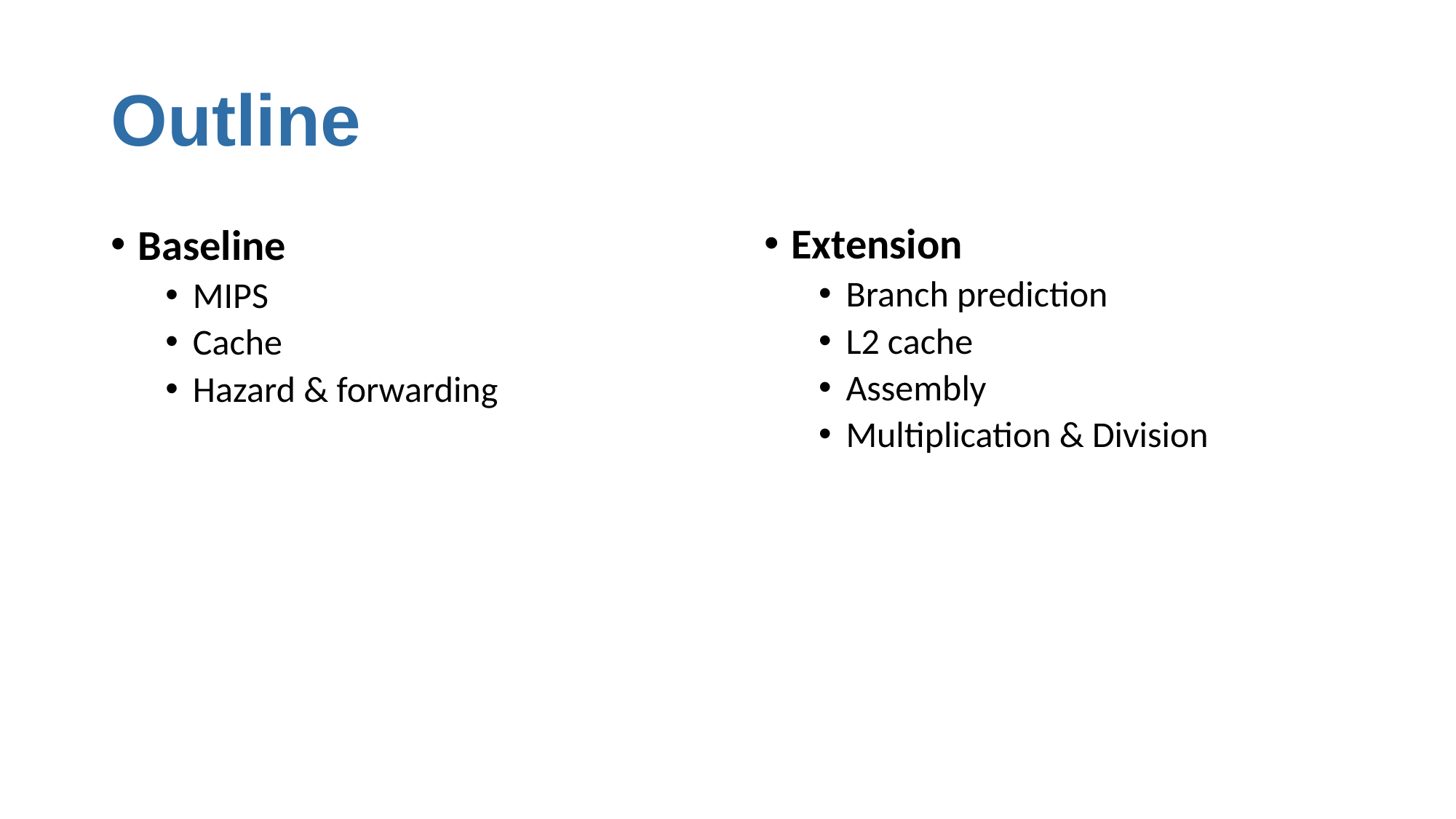

# Outline
Extension
Branch prediction
L2 cache
Assembly
Multiplication & Division
Baseline
MIPS
Cache
Hazard & forwarding